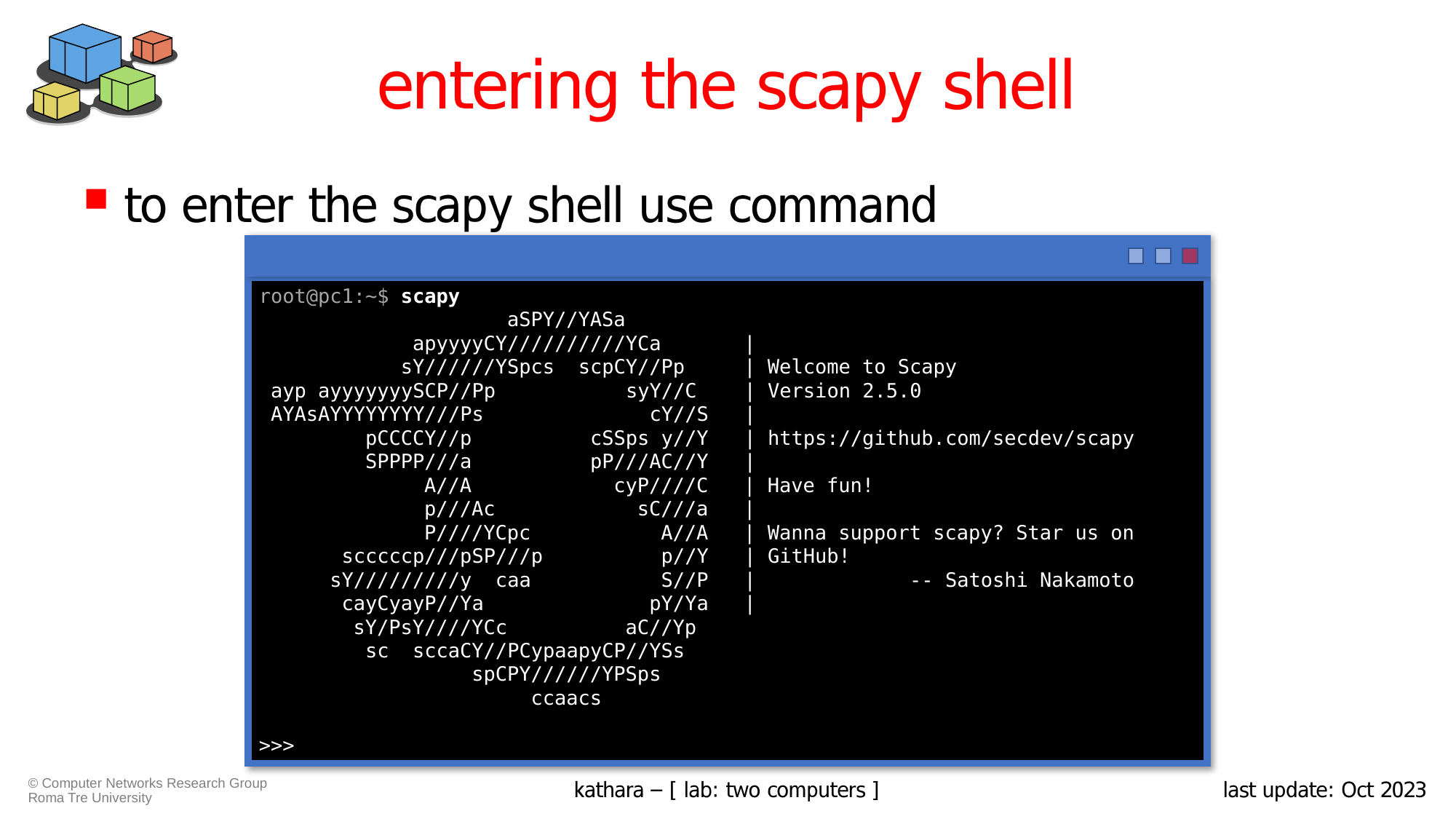

# entering the scapy shell
to enter the scapy shell use command

root@pc1:~$ scapy
                     aSPY//YASa
             apyyyyCY//////////YCa       |
            sY//////YSpcs  scpCY//Pp     | Welcome to Scapy
 ayp ayyyyyyySCP//Pp           syY//C    | Version 2.5.0
 AYAsAYYYYYYYY///Ps              cY//S   |
         pCCCCY//p          cSSps y//Y   | https://github.com/secdev/scapy
         SPPPP///a          pP///AC//Y   |
              A//A            cyP////C   | Have fun!
              p///Ac            sC///a   |
              P////YCpc           A//A   | Wanna support scapy? Star us on
       scccccp///pSP///p          p//Y   | GitHub!
      sY/////////y  caa           S//P   |             -- Satoshi Nakamoto
       cayCyayP//Ya              pY/Ya   |
        sY/PsY////YCc          aC//Yp
         sc  sccaCY//PCypaapyCP//YSs
                  spCPY//////YPSps
                       ccaacs

>>>
kathara – [ lab: two computers ]
last update: Oct 2023